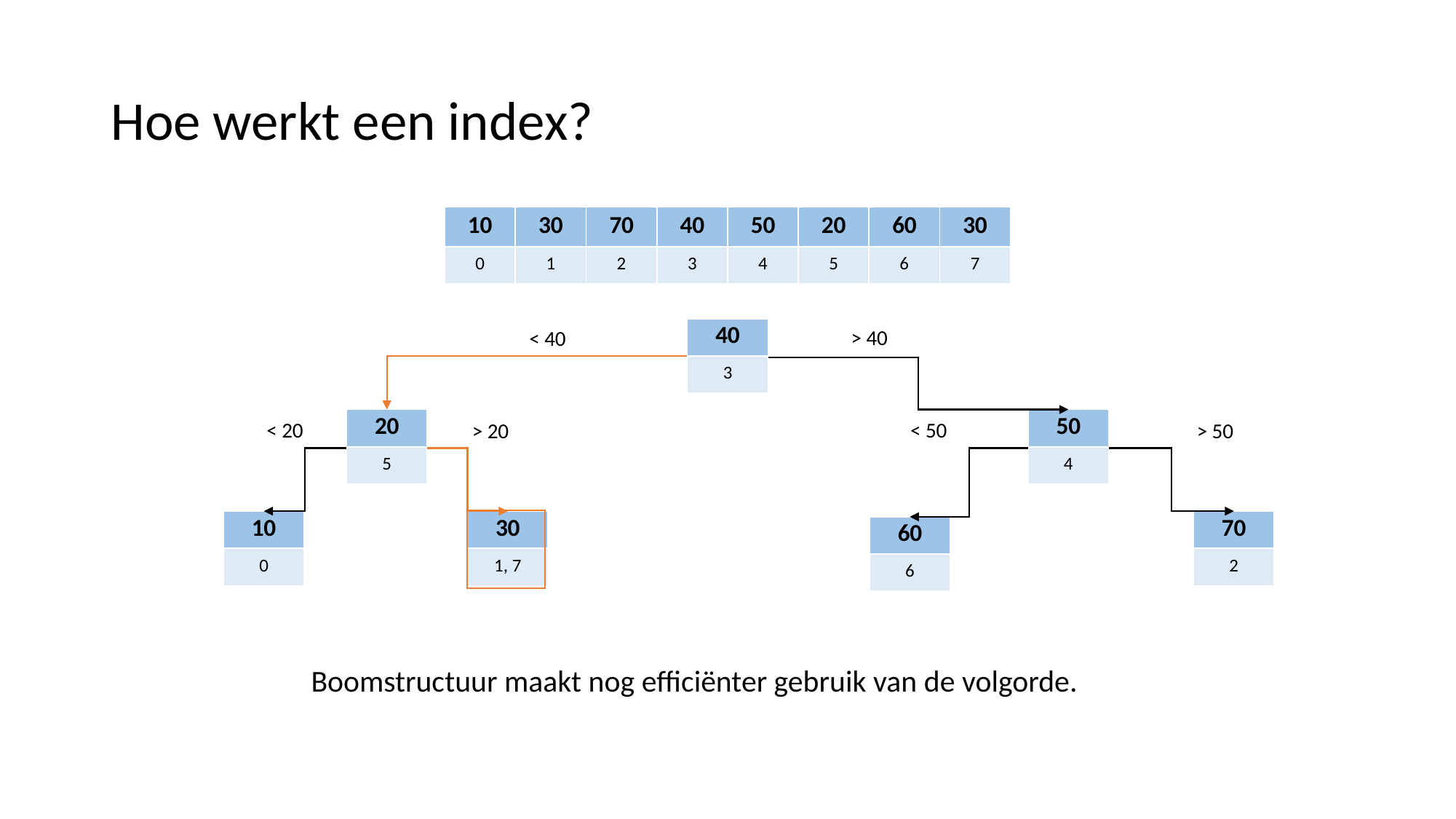

# Hoe werkt een index?
| 10 | 30 | 70 | 40 | 50 | 20 | 60 | 30 |
| --- | --- | --- | --- | --- | --- | --- | --- |
| 0 | 1 | 2 | 3 | 4 | 5 | 6 | 7 |
| 40 |
| --- |
| 3 |
> 40
< 40
| 20 |
| --- |
| 5 |
| 50 |
| --- |
| 4 |
< 20
< 50
> 50
> 20

| 10 |
| --- |
| 0 |
| 30 |
| --- |
| 1, 7 |
| 70 |
| --- |
| 2 |
| 60 |
| --- |
| 6 |
Boomstructuur maakt nog efficiënter gebruik van de volgorde.